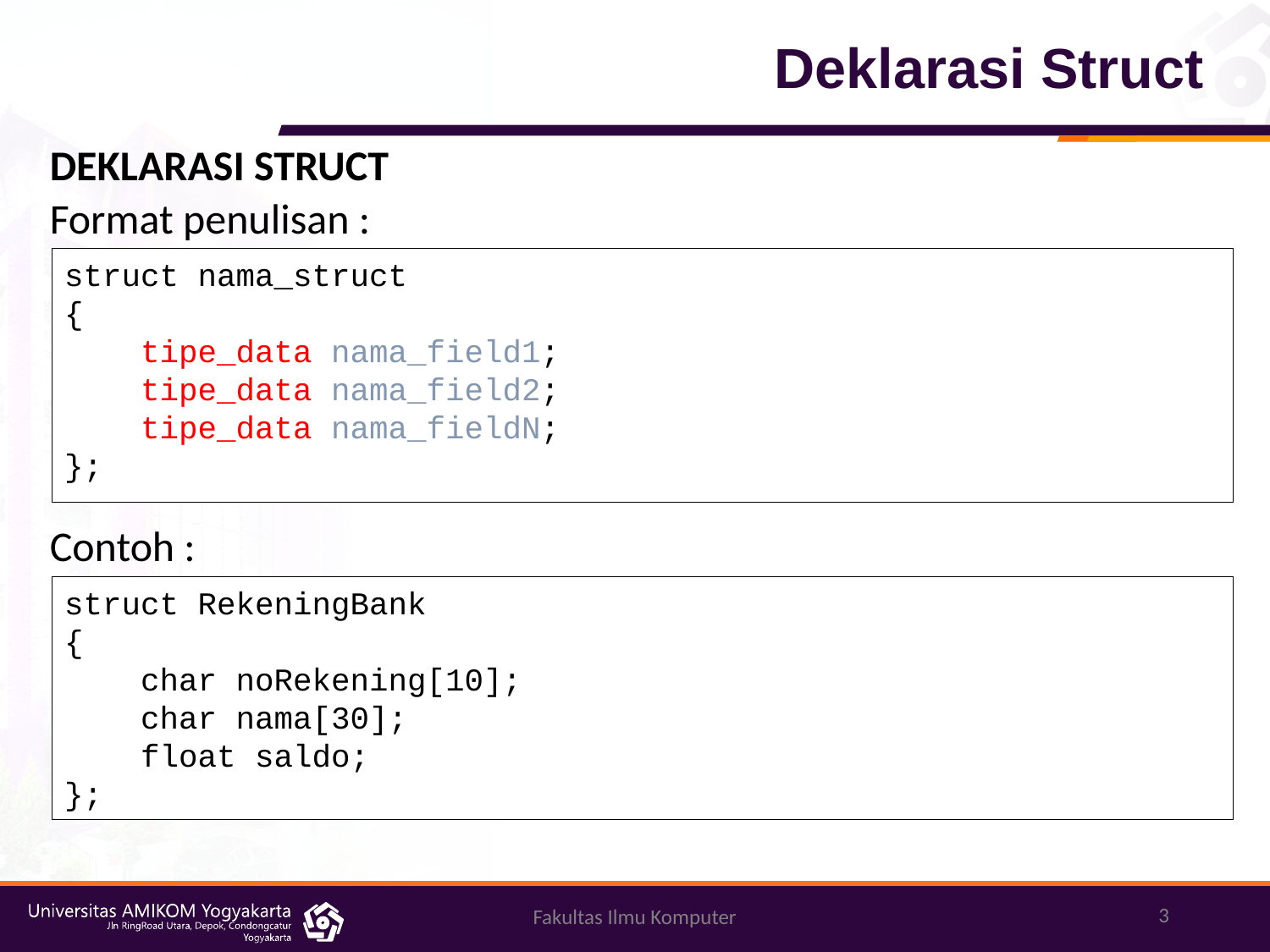

# Deklarasi Struct
DEKLARASI STRUCT
Format penulisan :
struct nama_struct
{
    tipe_data nama_field1;
    tipe_data nama_field2;
    tipe_data nama_fieldN;
};
Contoh :
struct RekeningBank
{
    char noRekening[10];
    char nama[30];
    float saldo;
};
3
Fakultas Ilmu Komputer